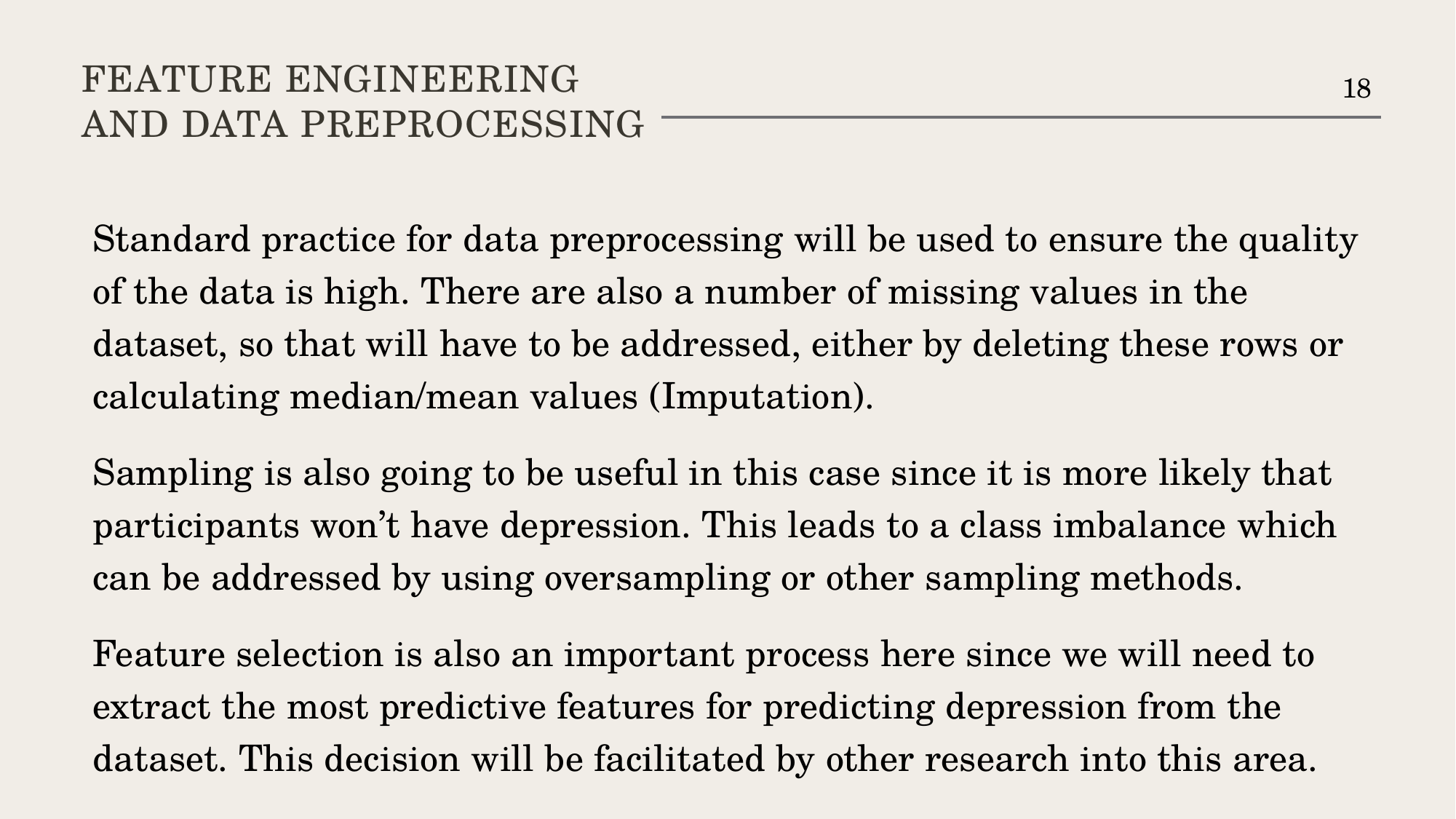

# Feature engineering and data preprocessing
18
Standard practice for data preprocessing will be used to ensure the quality of the data is high. There are also a number of missing values in the dataset, so that will have to be addressed, either by deleting these rows or calculating median/mean values (Imputation).
Sampling is also going to be useful in this case since it is more likely that participants won’t have depression. This leads to a class imbalance which can be addressed by using oversampling or other sampling methods.
Feature selection is also an important process here since we will need to extract the most predictive features for predicting depression from the dataset. This decision will be facilitated by other research into this area.